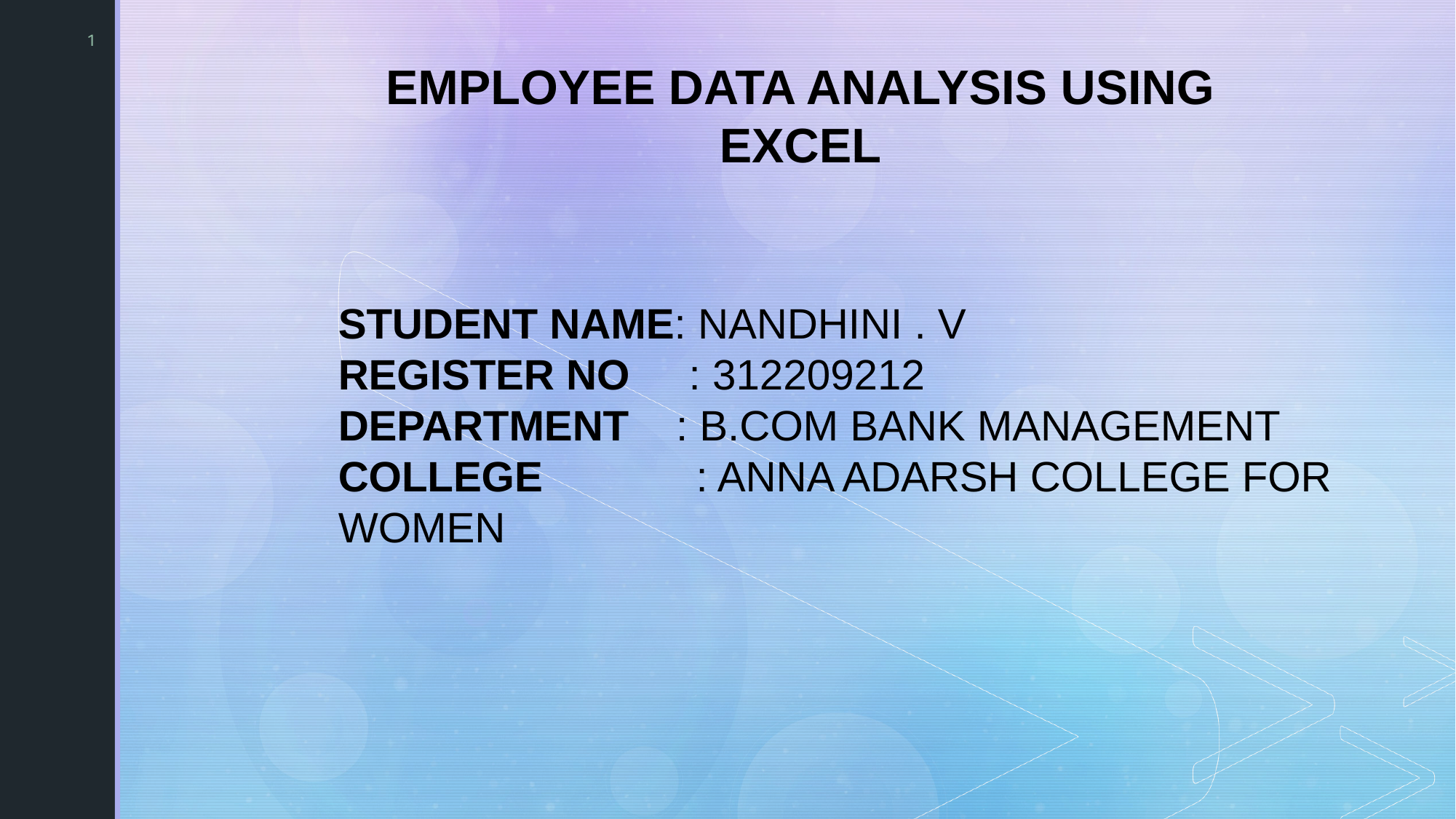

1
EMPLOYEE DATA ANALYSIS USING EXCEL
STUDENT NAME: NANDHINI . V
REGISTER NO     : 312209212
DEPARTMENT    : B.COM BANK MANAGEMENT
COLLEGE             : ANNA ADARSH COLLEGE FOR WOMEN